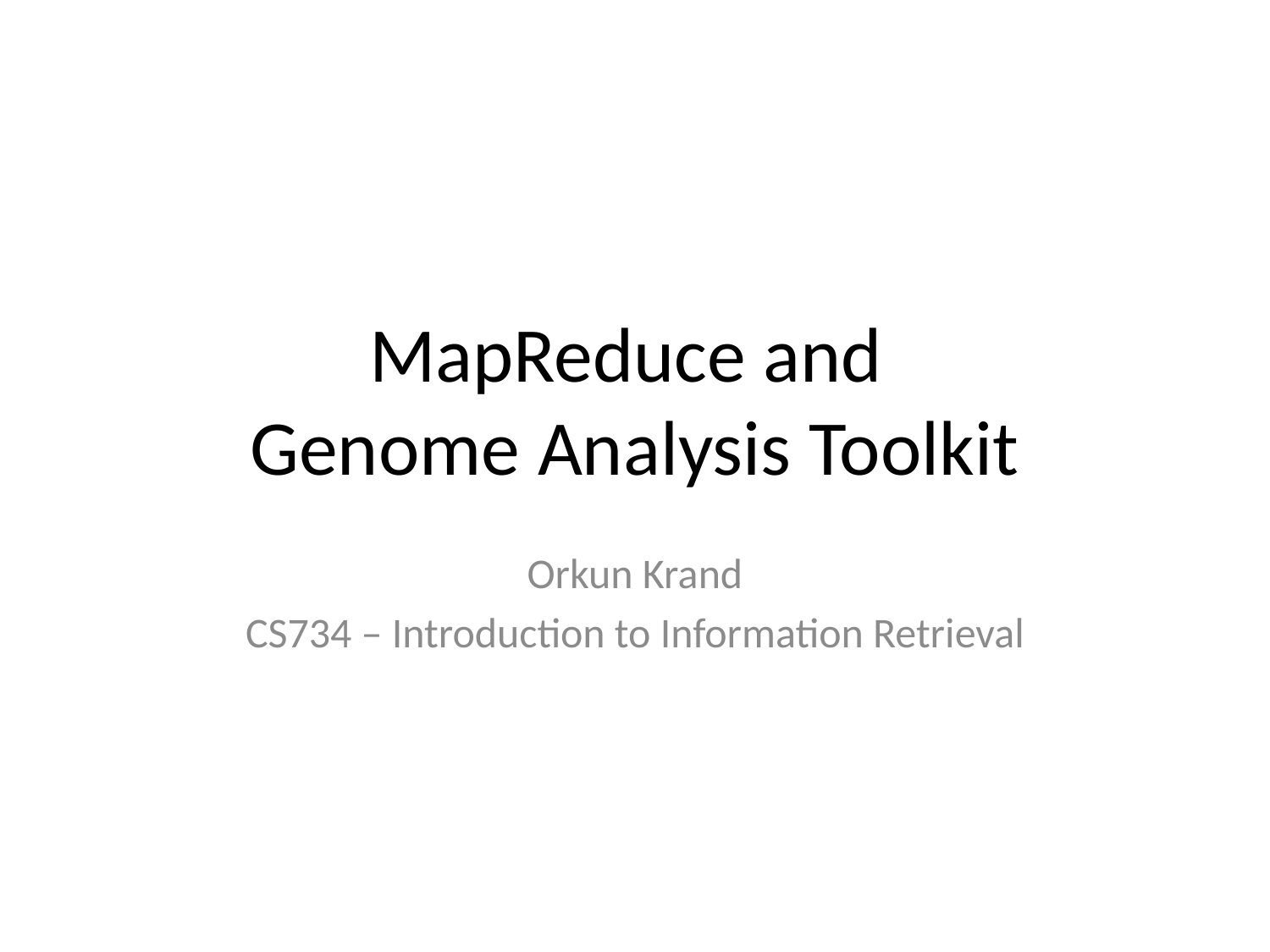

# MapReduce and Genome Analysis Toolkit
Orkun Krand
CS734 – Introduction to Information Retrieval